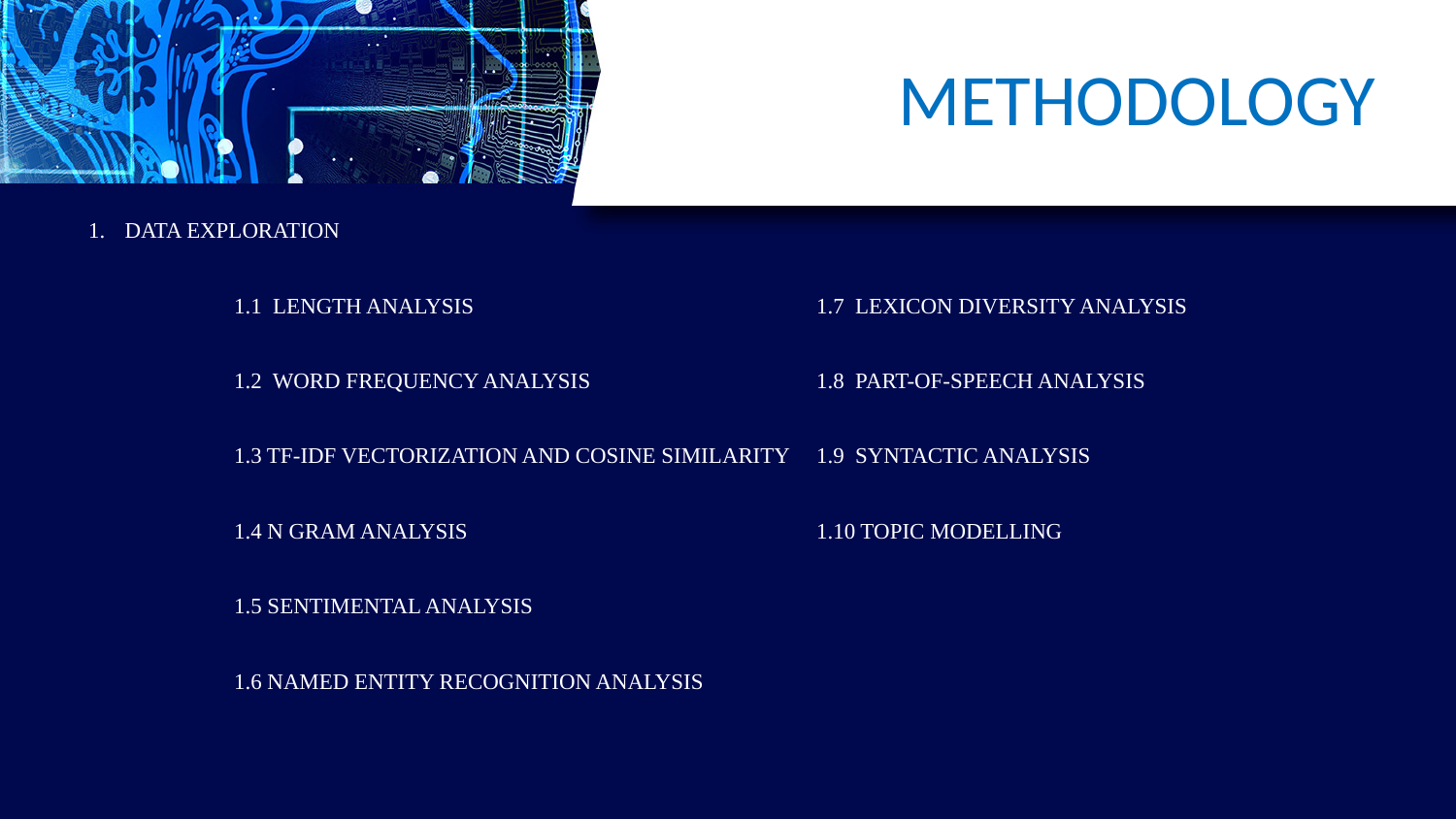

# METHODOLOGY
DATA EXPLORATION
	1.1  LENGTH ANALYSIS			1.7  LEXICON DIVERSITY ANALYSIS
	1.2  WORD FREQUENCY ANALYSIS		1.8  PART-OF-SPEECH ANALYSIS
	1.3 TF-IDF VECTORIZATION AND COSINE SIMILARITY	1.9  SYNTACTIC ANALYSIS
	1.4 N GRAM ANALYSIS			1.10 TOPIC MODELLING
	1.5 SENTIMENTAL ANALYSIS
	1.6 NAMED ENTITY RECOGNITION ANALYSIS